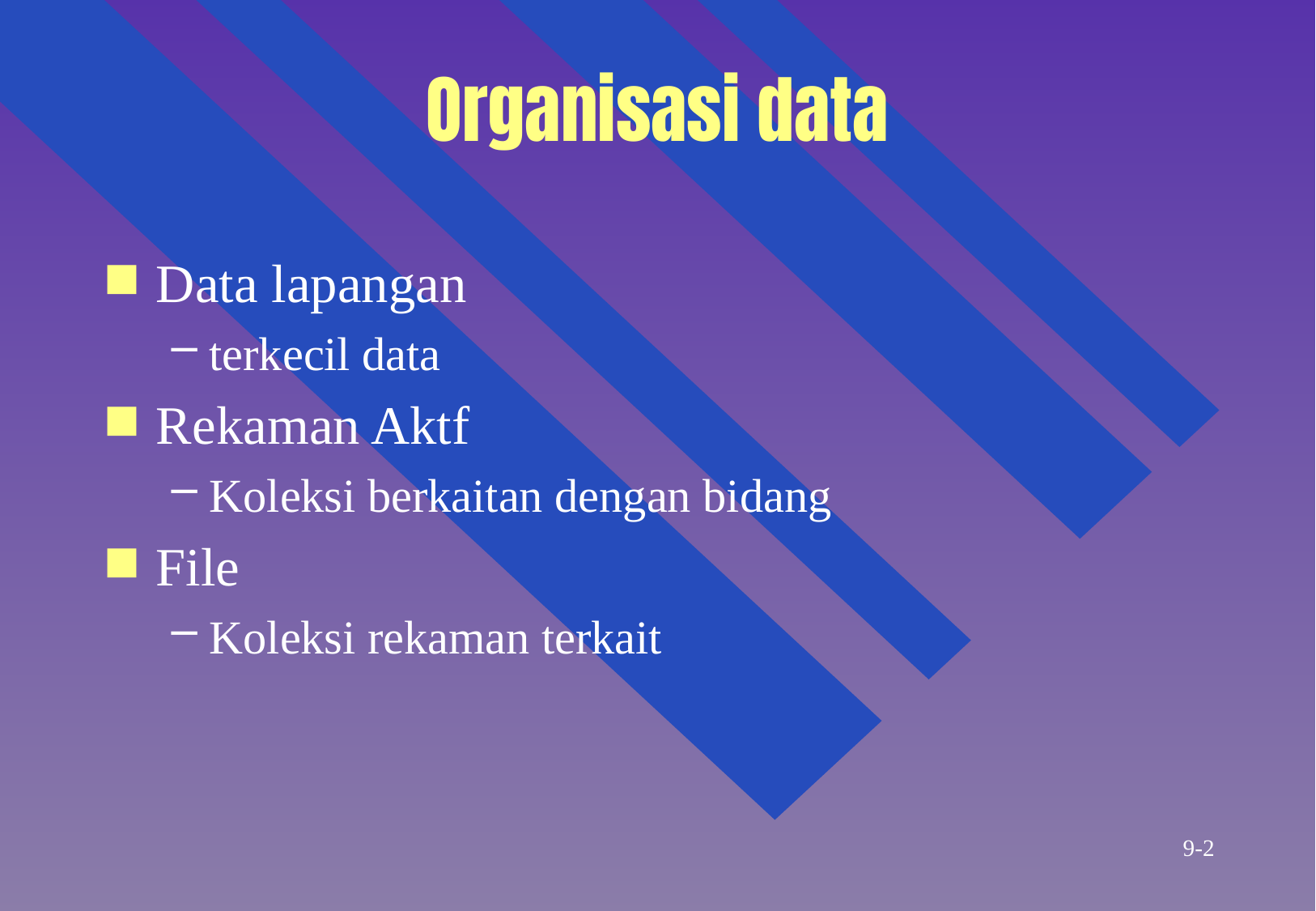

# Organisasi data
Data lapangan
terkecil data
Rekaman Aktf
Koleksi berkaitan dengan bidang
File
Koleksi rekaman terkait
9-2